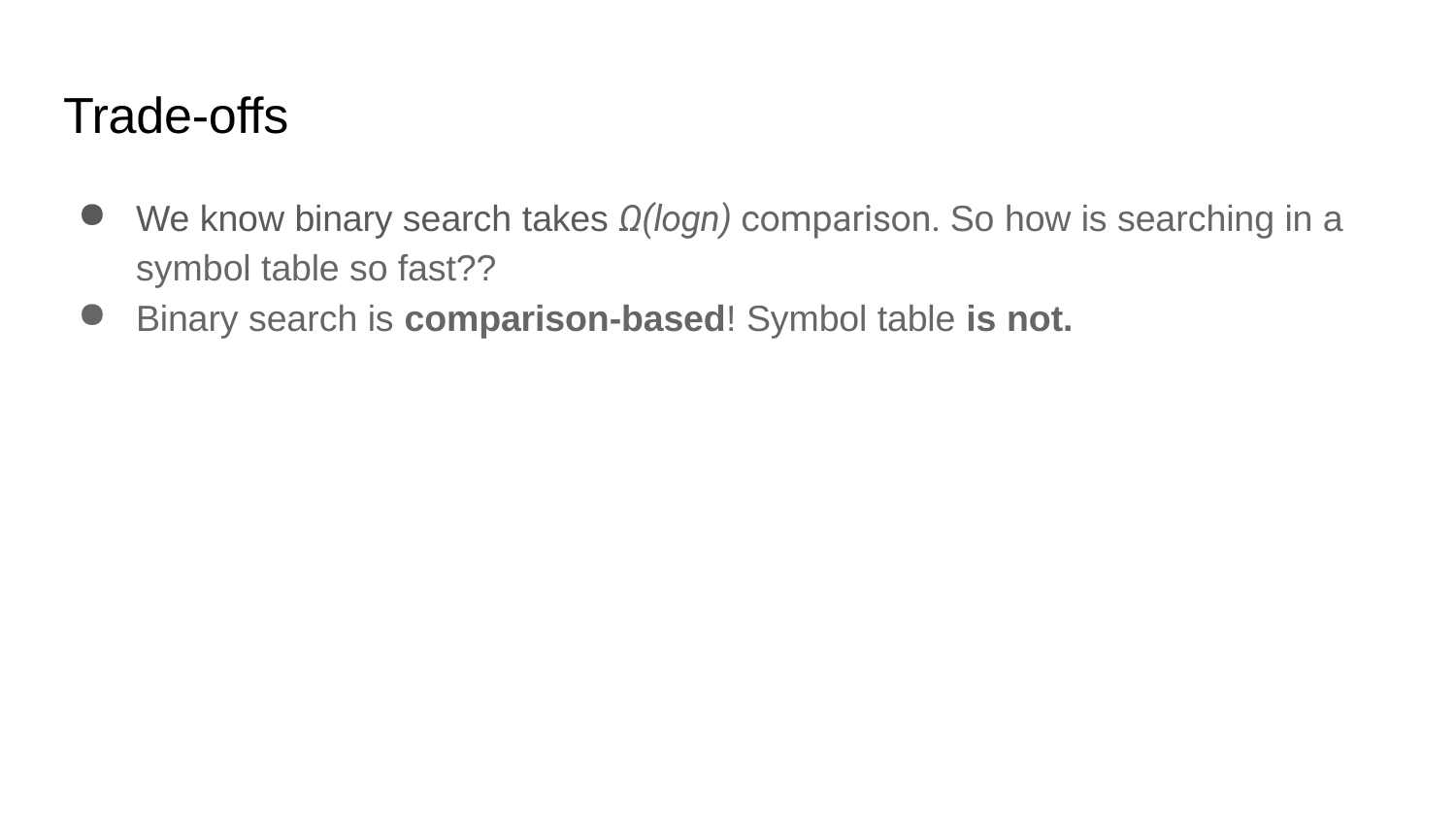

# Trade-offs
We know binary search takes Ω(logn) comparison. So how is searching in a  symbol table so fast??
Binary search is comparison-based! Symbol table is not.